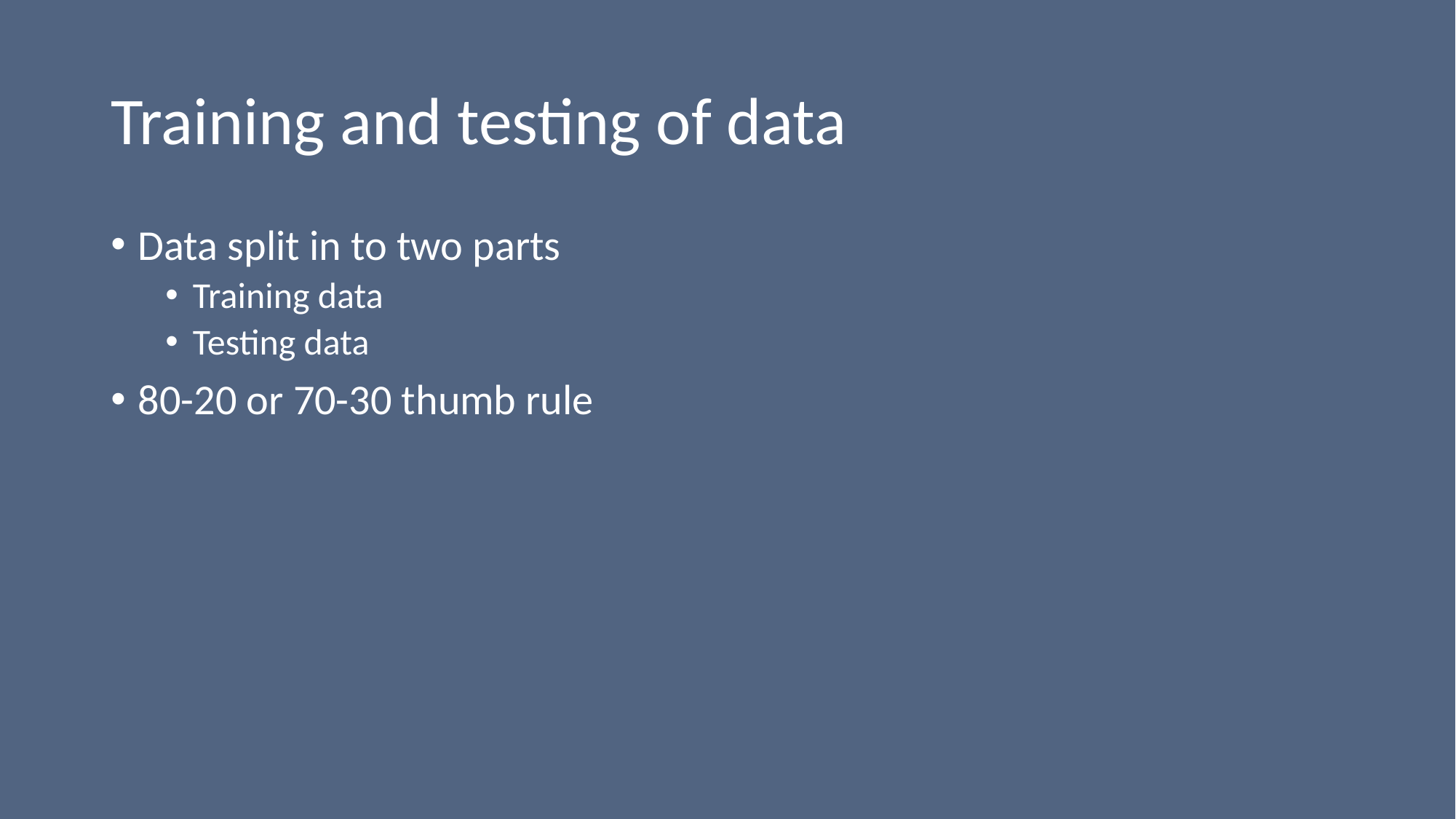

# Training and testing of data
Data split in to two parts
Training data
Testing data
80-20 or 70-30 thumb rule